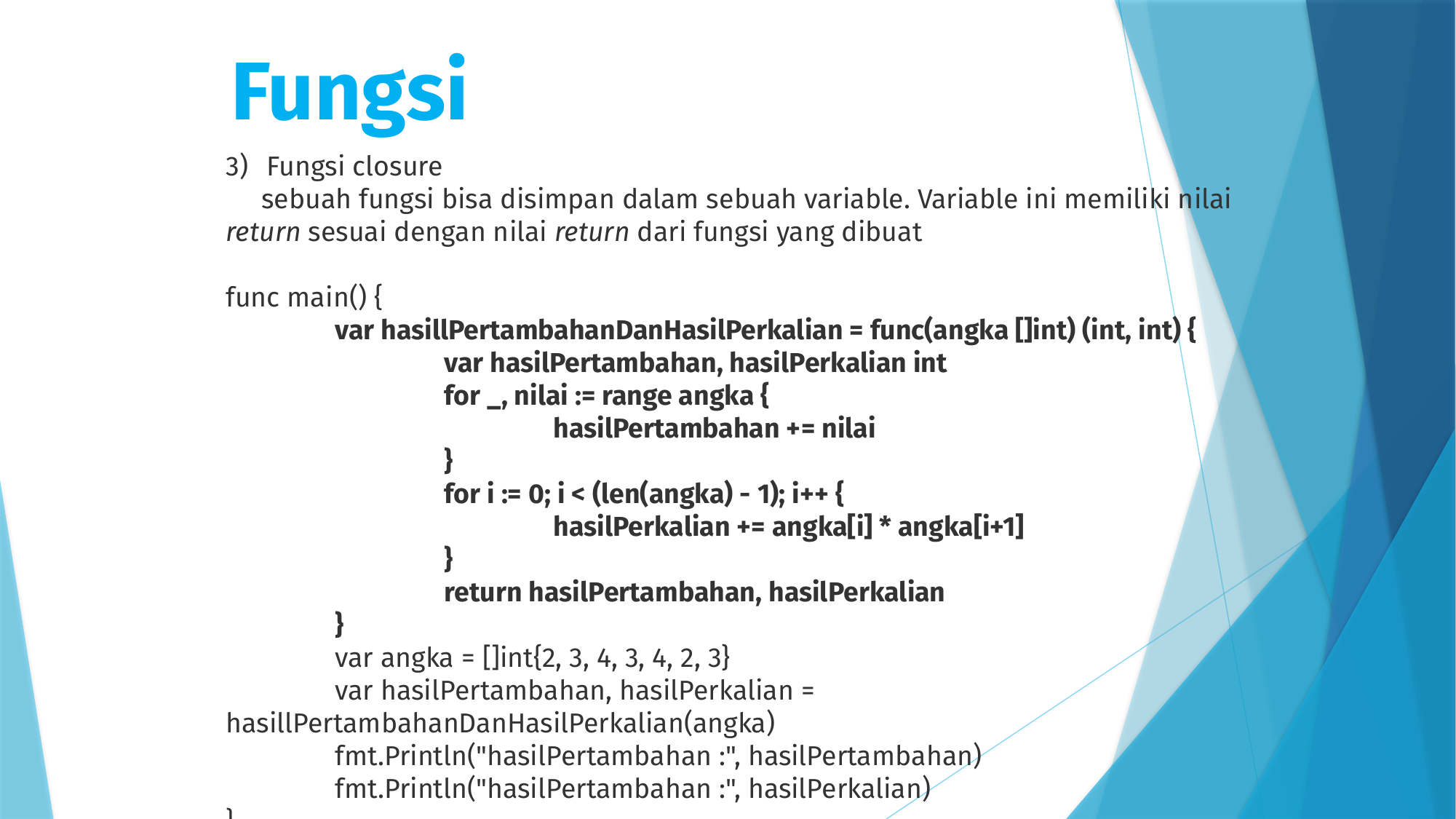

Fungsi
Fungsi closure
     sebuah fungsi bisa disimpan dalam sebuah variable. Variable ini memiliki nilai return sesuai dengan nilai return dari fungsi yang dibuat

func main() {
	var hasillPertambahanDanHasilPerkalian = func(angka []int) (int, int) {
		var hasilPertambahan, hasilPerkalian int
		for _, nilai := range angka {
			hasilPertambahan += nilai
		}
		for i := 0; i < (len(angka) - 1); i++ {
			hasilPerkalian += angka[i] * angka[i+1]
		}
		return hasilPertambahan, hasilPerkalian
	}
	var angka = []int{2, 3, 4, 3, 4, 2, 3}
	var hasilPertambahan, hasilPerkalian = hasillPertambahanDanHasilPerkalian(angka)
	fmt.Println("hasilPertambahan :", hasilPertambahan)
	fmt.Println("hasilPertambahan :", hasilPerkalian)
}